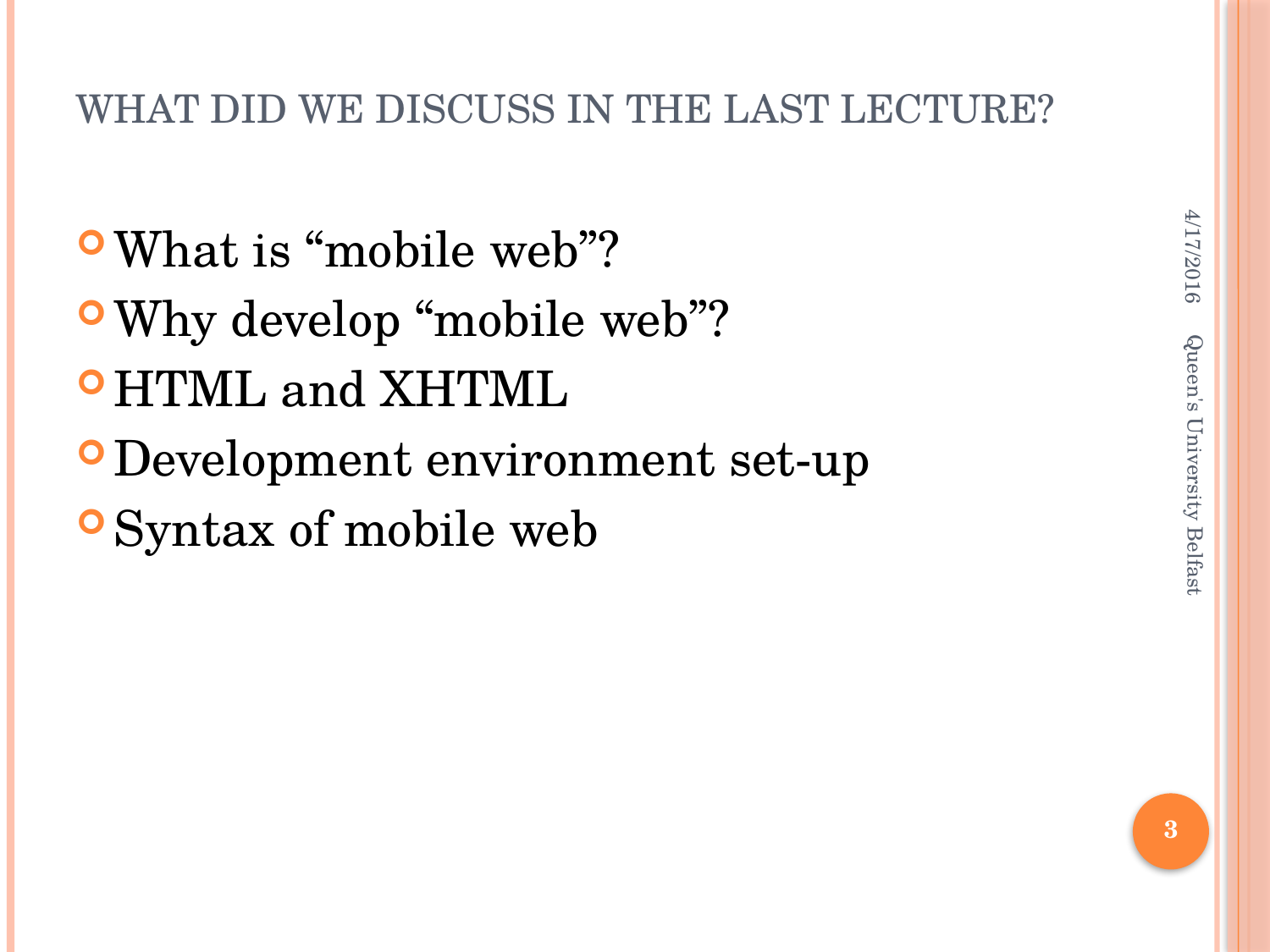

# What did we discuss in the last lecture?
4/17/2016
What is “mobile web”?
Why develop “mobile web”?
HTML and XHTML
Development environment set-up
Syntax of mobile web

Queen's University Belfast
3